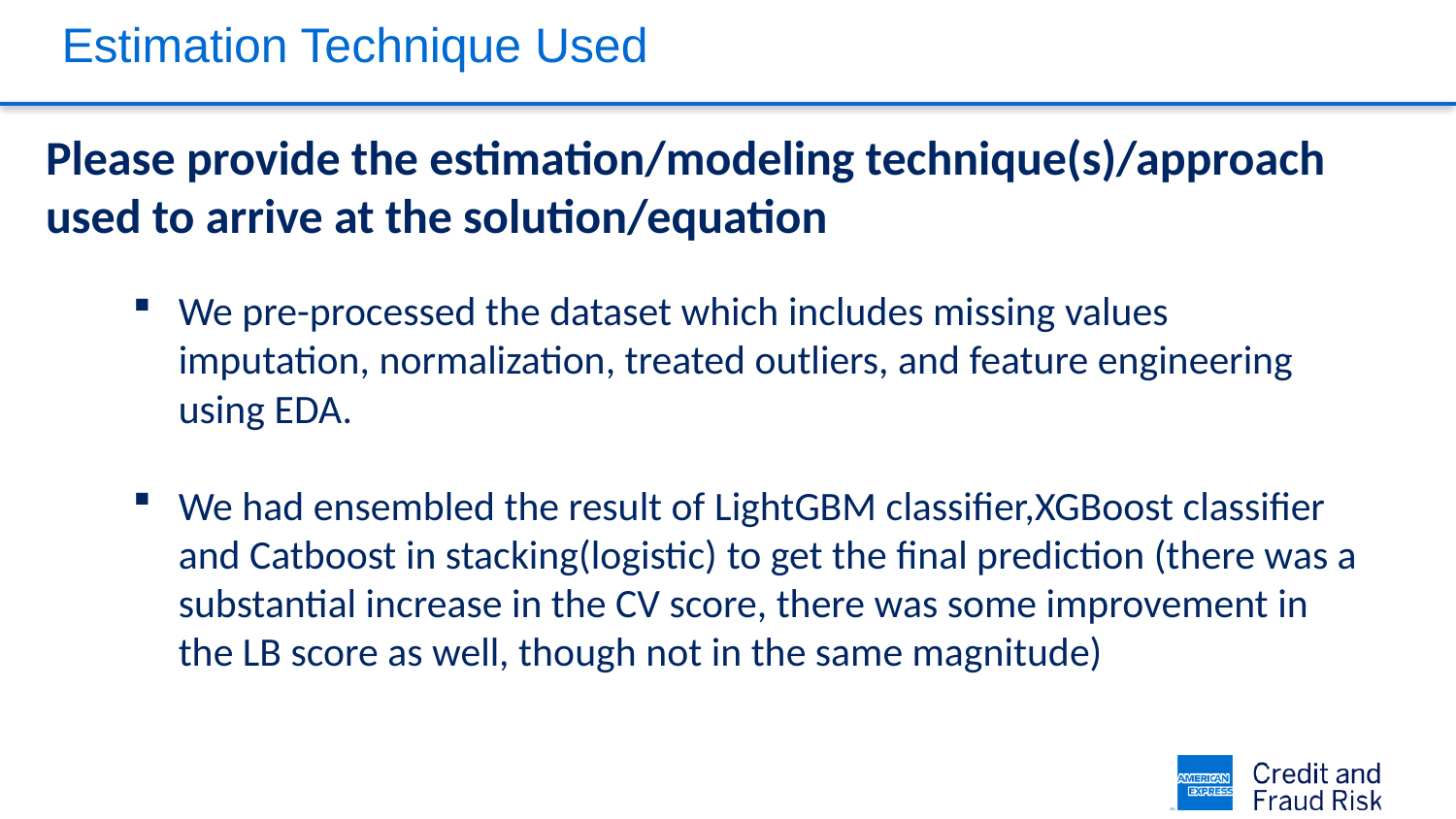

# Estimation Technique Used
Please provide the estimation/modeling technique(s)/approach used to arrive at the solution/equation

We pre-processed the dataset which includes missing values imputation, normalization, treated outliers, and feature engineering using EDA.

We had ensembled the result of LightGBM classifier,XGBoost classifier and Catboost in stacking(logistic) to get the final prediction (there was a substantial increase in the CV score, there was some improvement in the LB score as well, though not in the same magnitude)